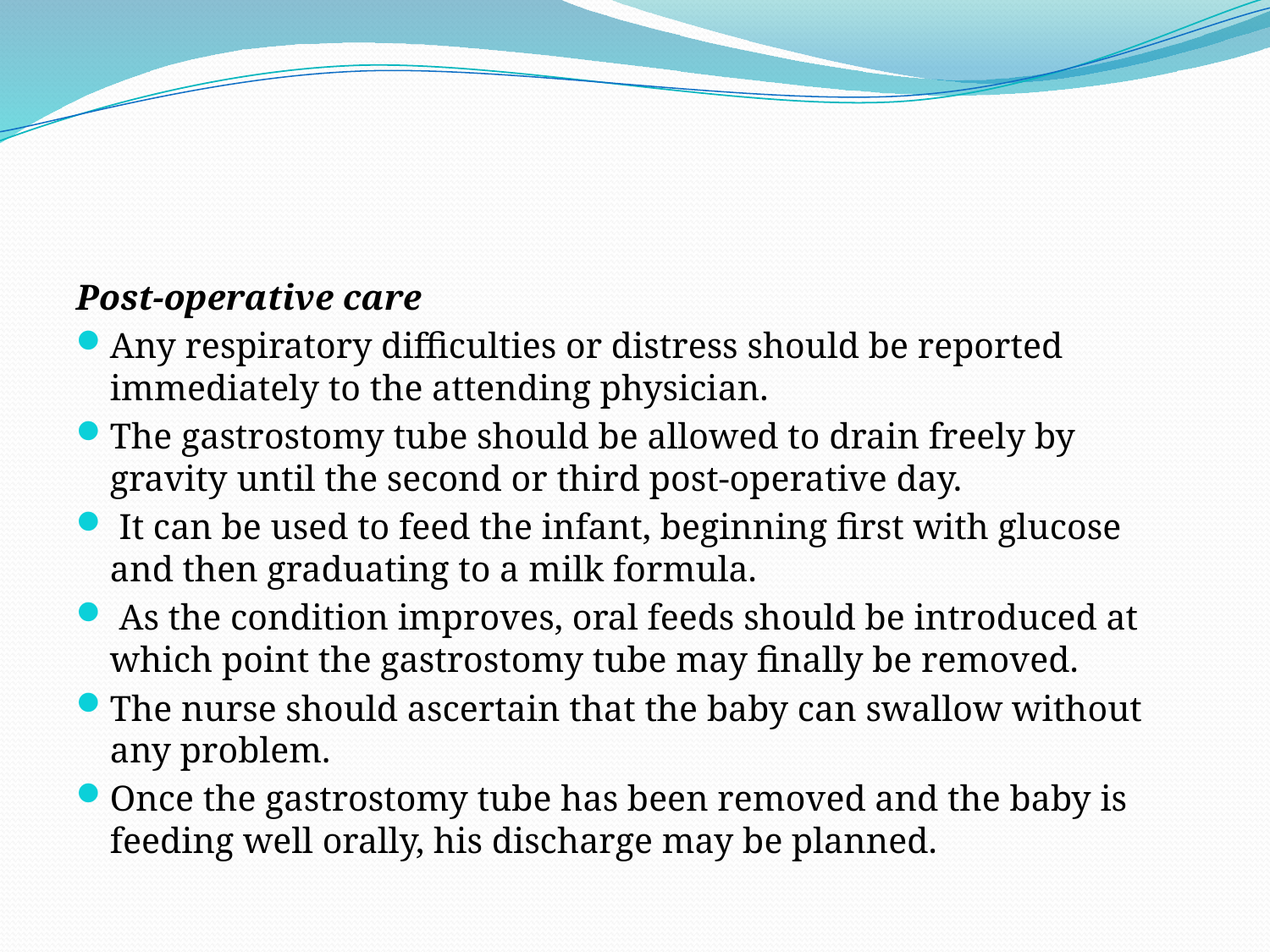

#
Post-operative care
Any respiratory difficulties or distress should be reported immediately to the attending physician.
The gastrostomy tube should be allowed to drain freely by gravity until the second or third post-operative day.
 It can be used to feed the infant, beginning first with glucose and then graduating to a milk formula.
 As the condition improves, oral feeds should be introduced at which point the gastrostomy tube may finally be removed.
The nurse should ascertain that the baby can swallow without any problem.
Once the gastrostomy tube has been removed and the baby is feeding well orally, his discharge may be planned.